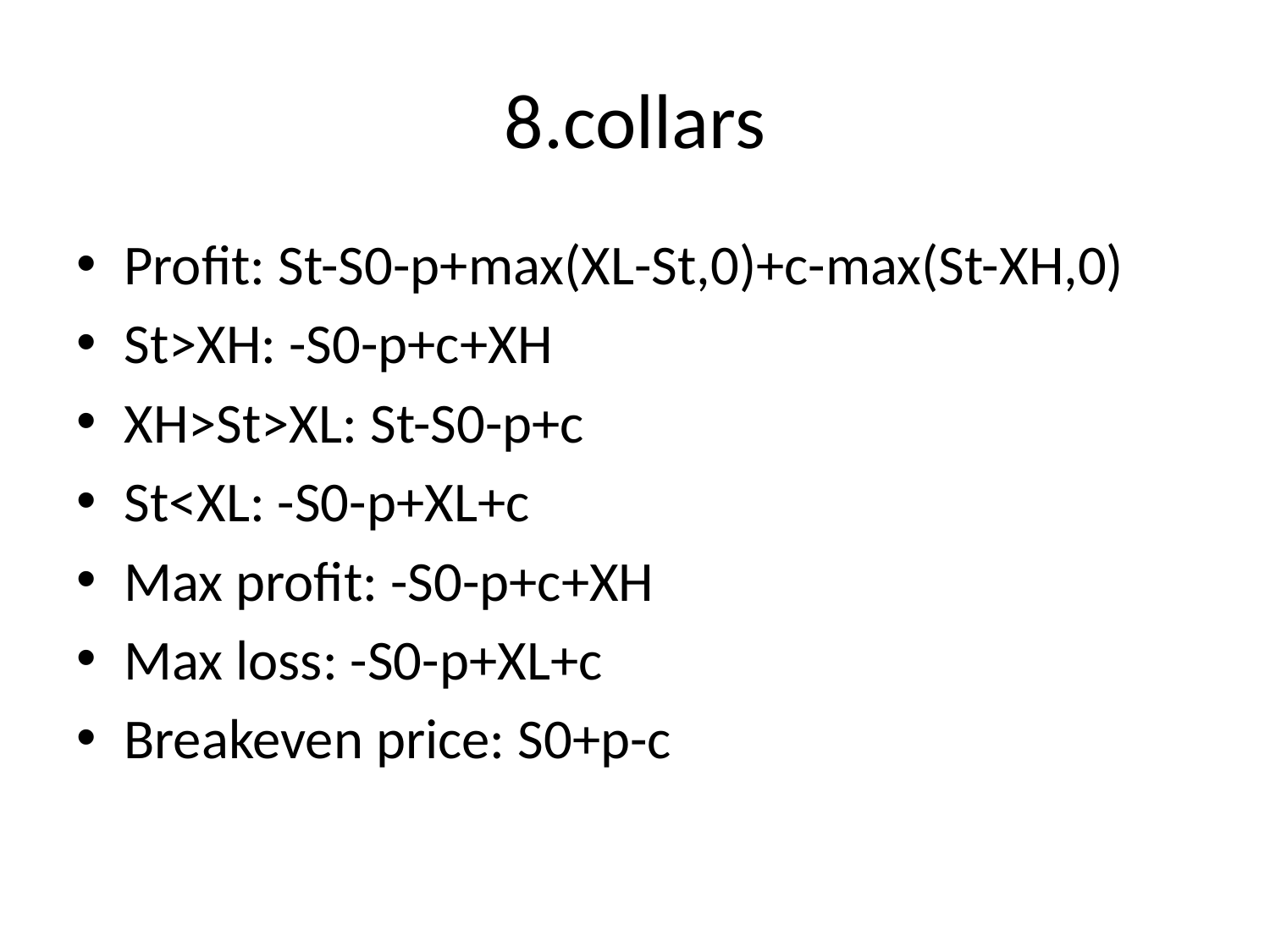

# 8.collars
Profit: St-S0-p+max(XL-St,0)+c-max(St-XH,0)
St>XH: -S0-p+c+XH
XH>St>XL: St-S0-p+c
St<XL: -S0-p+XL+c
Max profit: -S0-p+c+XH
Max loss: -S0-p+XL+c
Breakeven price: S0+p-c